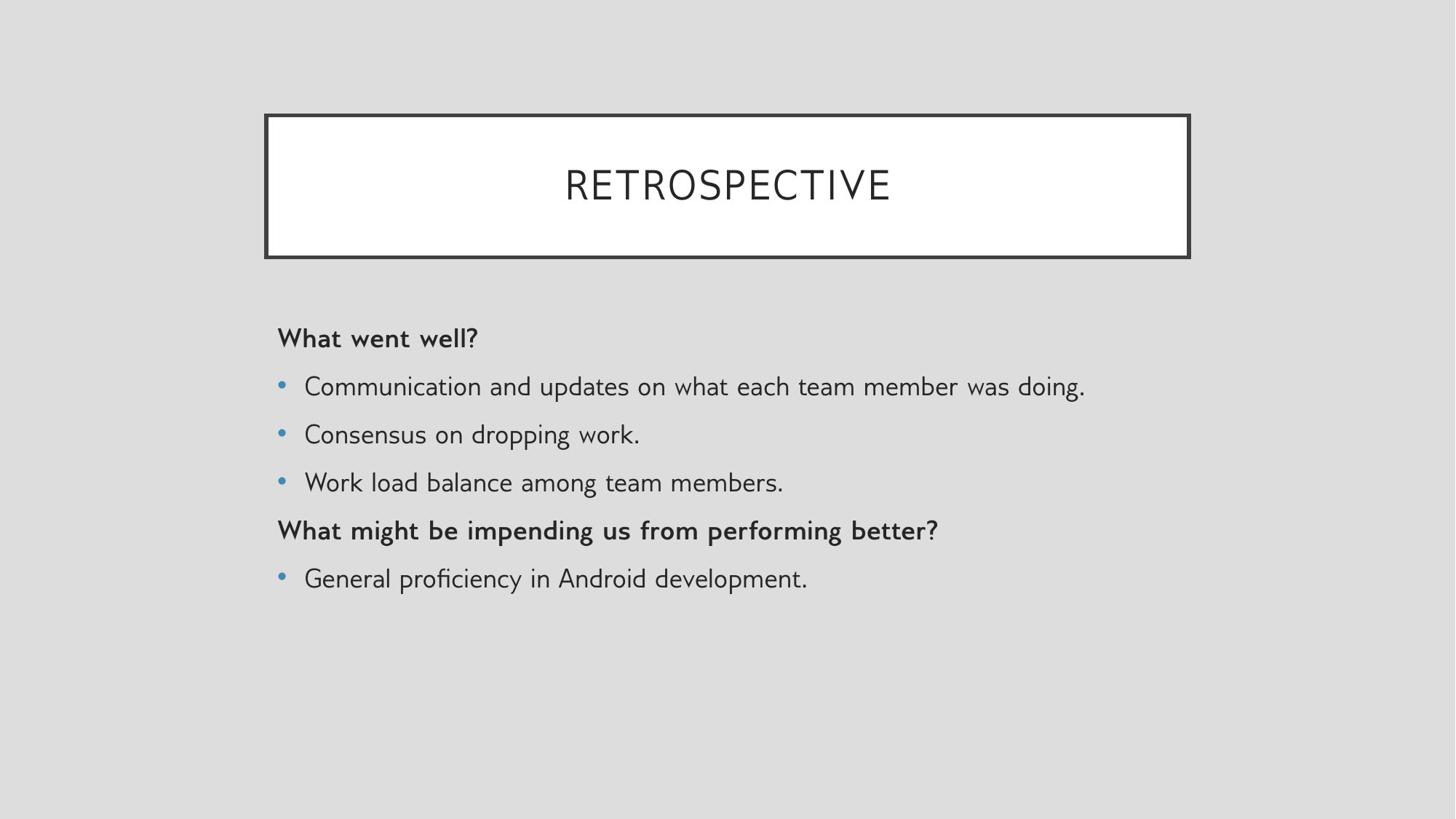

# retrospective
What went well?
Communication and updates on what each team member was doing.
Consensus on dropping work.
Work load balance among team members.
What might be impending us from performing better?
General proficiency in Android development.